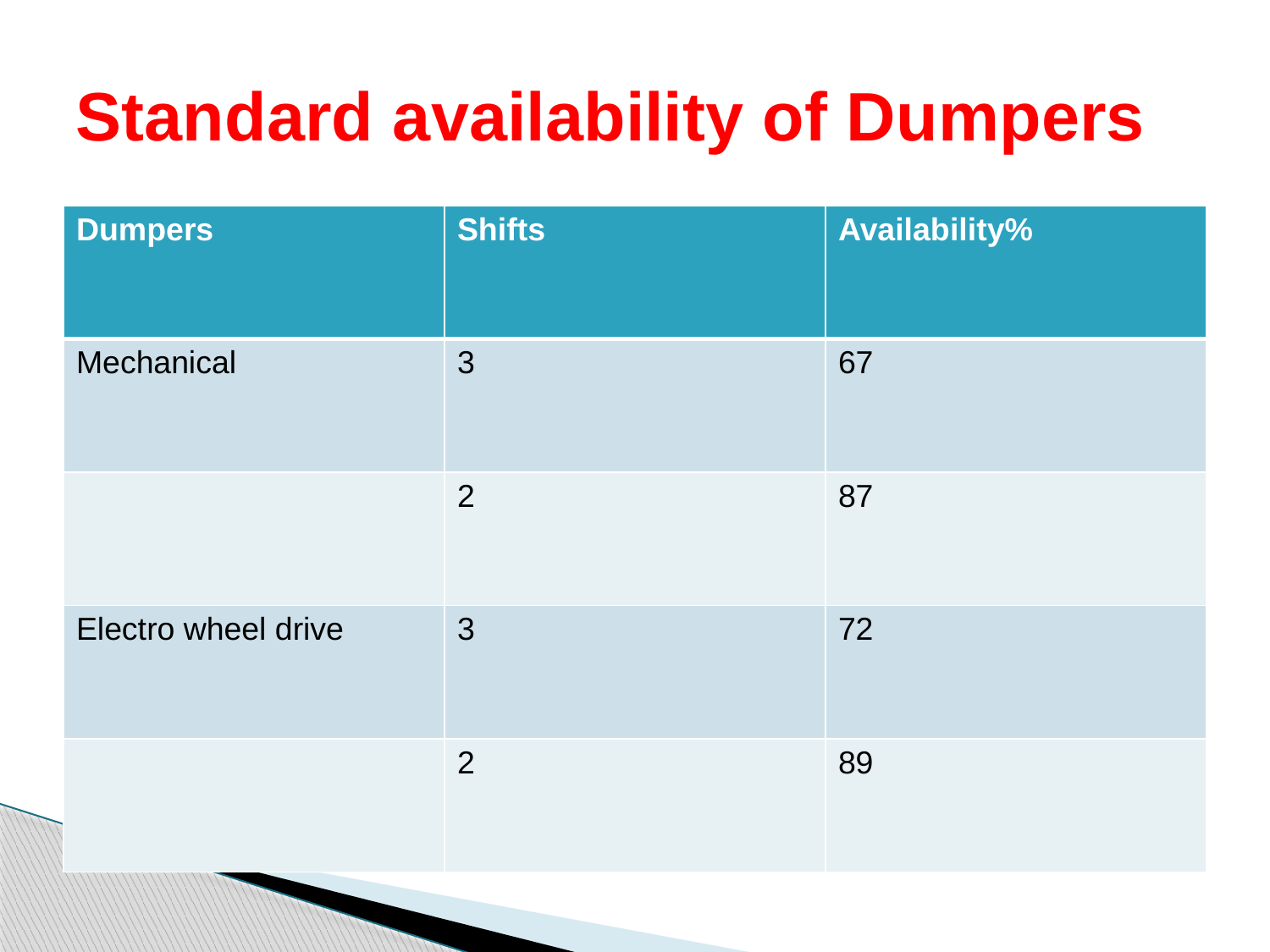

# Standard availability of Dumpers
| Dumpers | Shifts | Availability% |
| --- | --- | --- |
| Mechanical | 3 | 67 |
|  | 2 | 87 |
| Electro wheel drive | 3 | 72 |
|  | 2 | 89 |